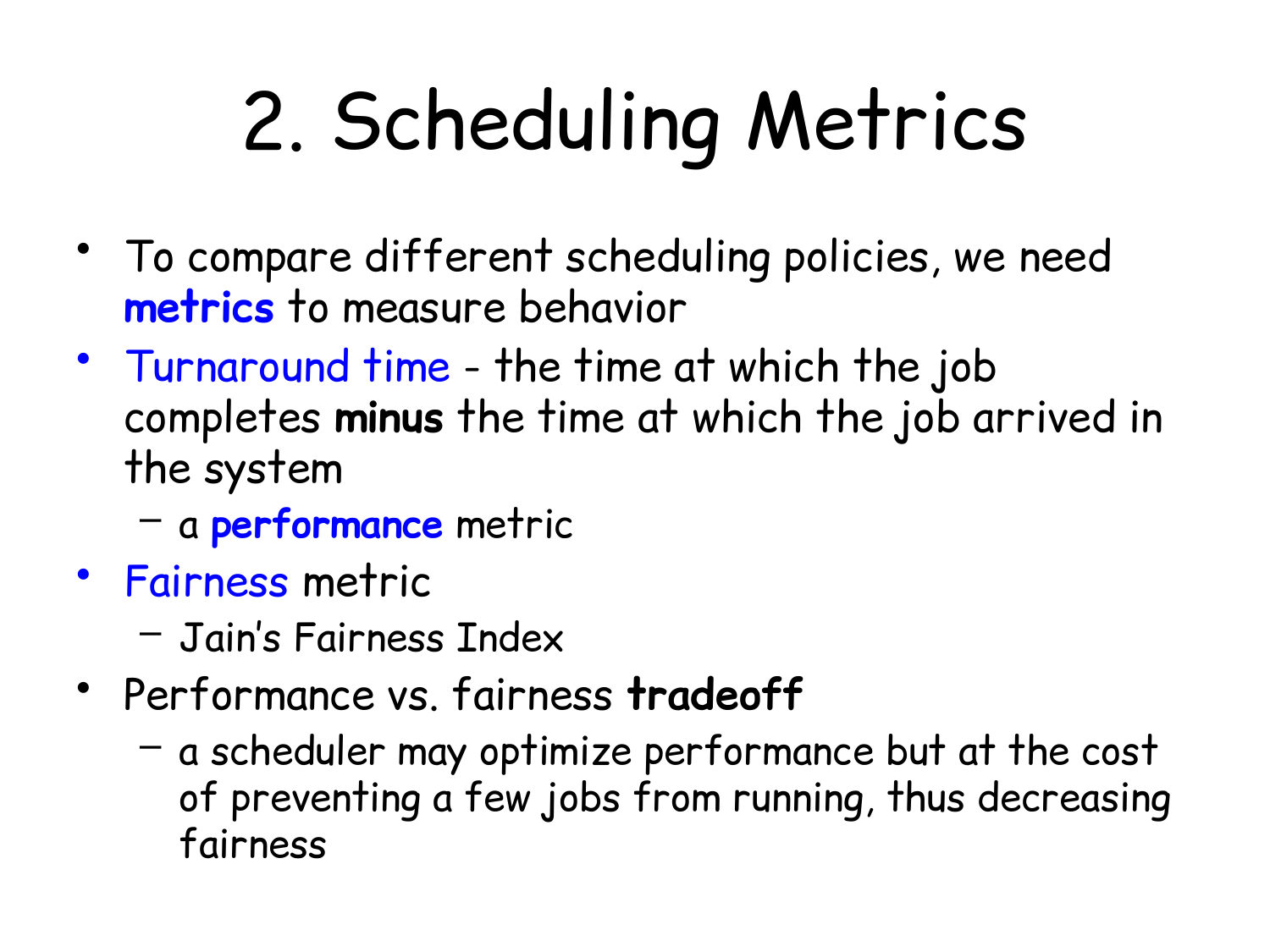

# 2. Scheduling Metrics
To compare different scheduling policies, we need metrics to measure behavior
Turnaround time - the time at which the job completes minus the time at which the job arrived in the system
a performance metric
Fairness metric
Jain’s Fairness Index
Performance vs. fairness tradeoff
a scheduler may optimize performance but at the cost of preventing a few jobs from running, thus decreasing fairness